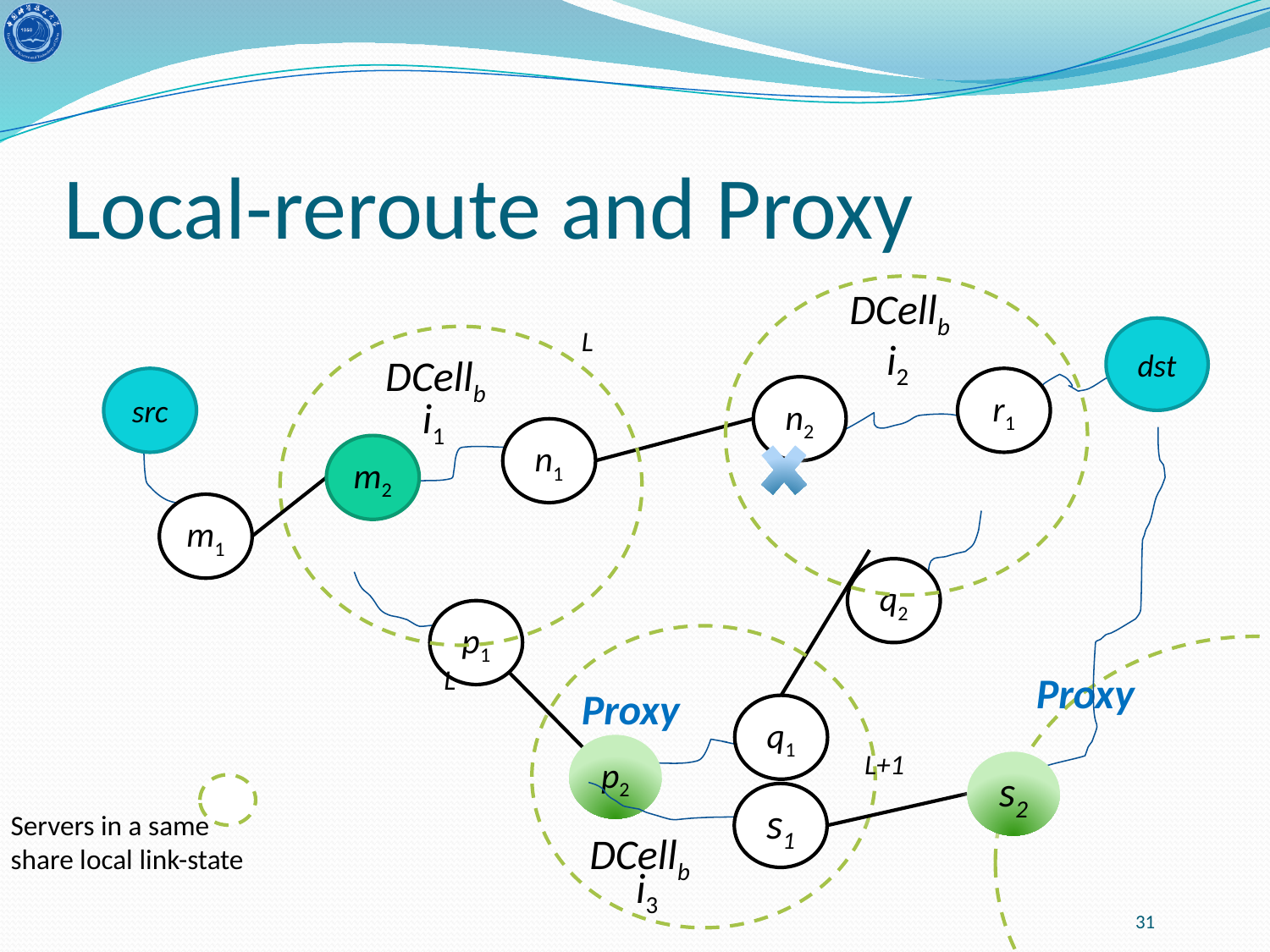

# Local-reroute and Proxy

DCellb
dst

i2
DCellb
src
r1

n2
i1

n1
m2

m1
L

q2

p1

Proxy
q1
p2

DCellb
i3

L
Proxy
L+1
s2

s1
Servers in a same
share local link-state
31